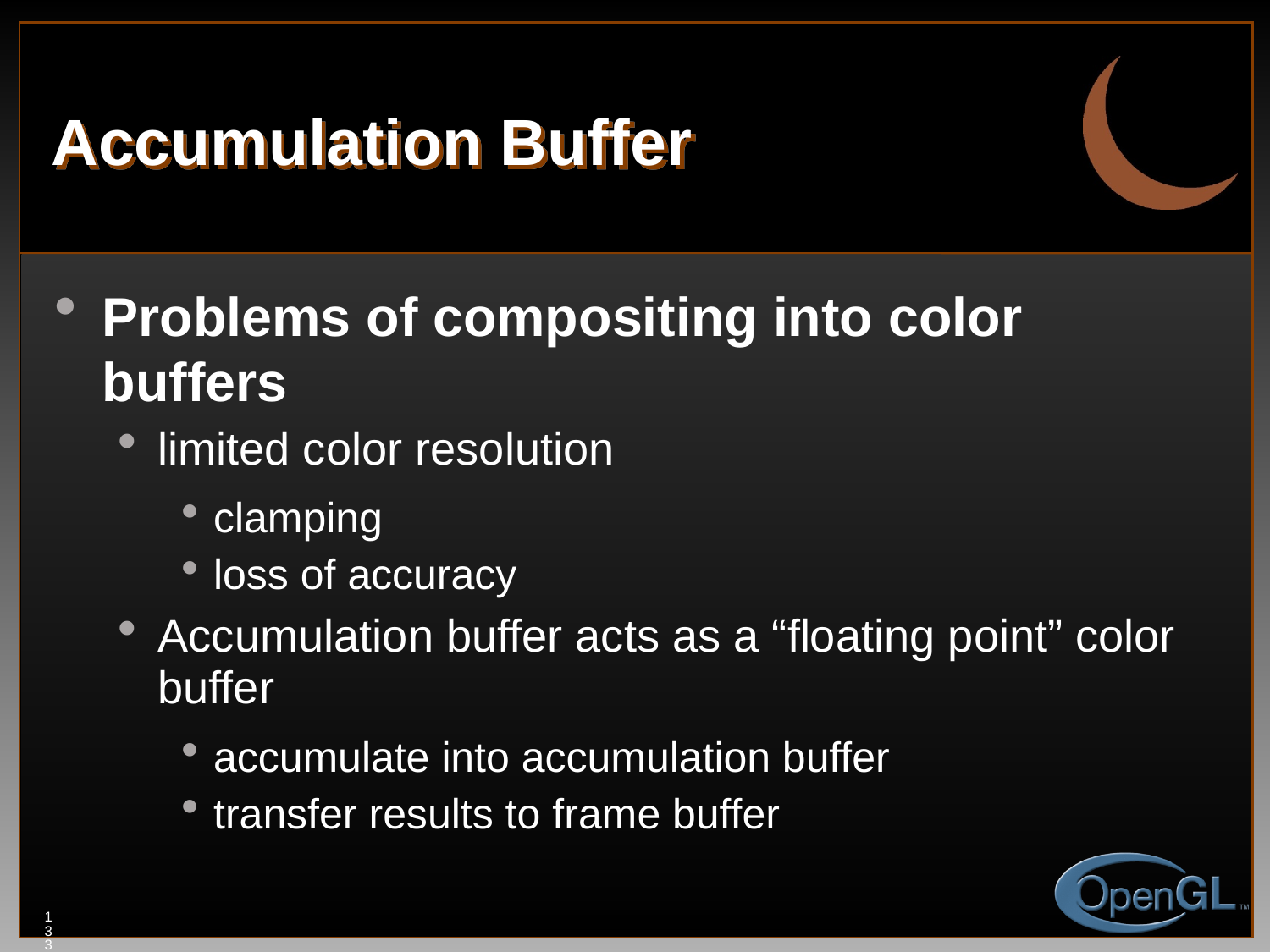

# Accumulation Buffer
Problems of compositing into color buffers
limited color resolution
clamping
loss of accuracy
Accumulation buffer acts as a “floating point” color buffer
accumulate into accumulation buffer
transfer results to frame buffer
133